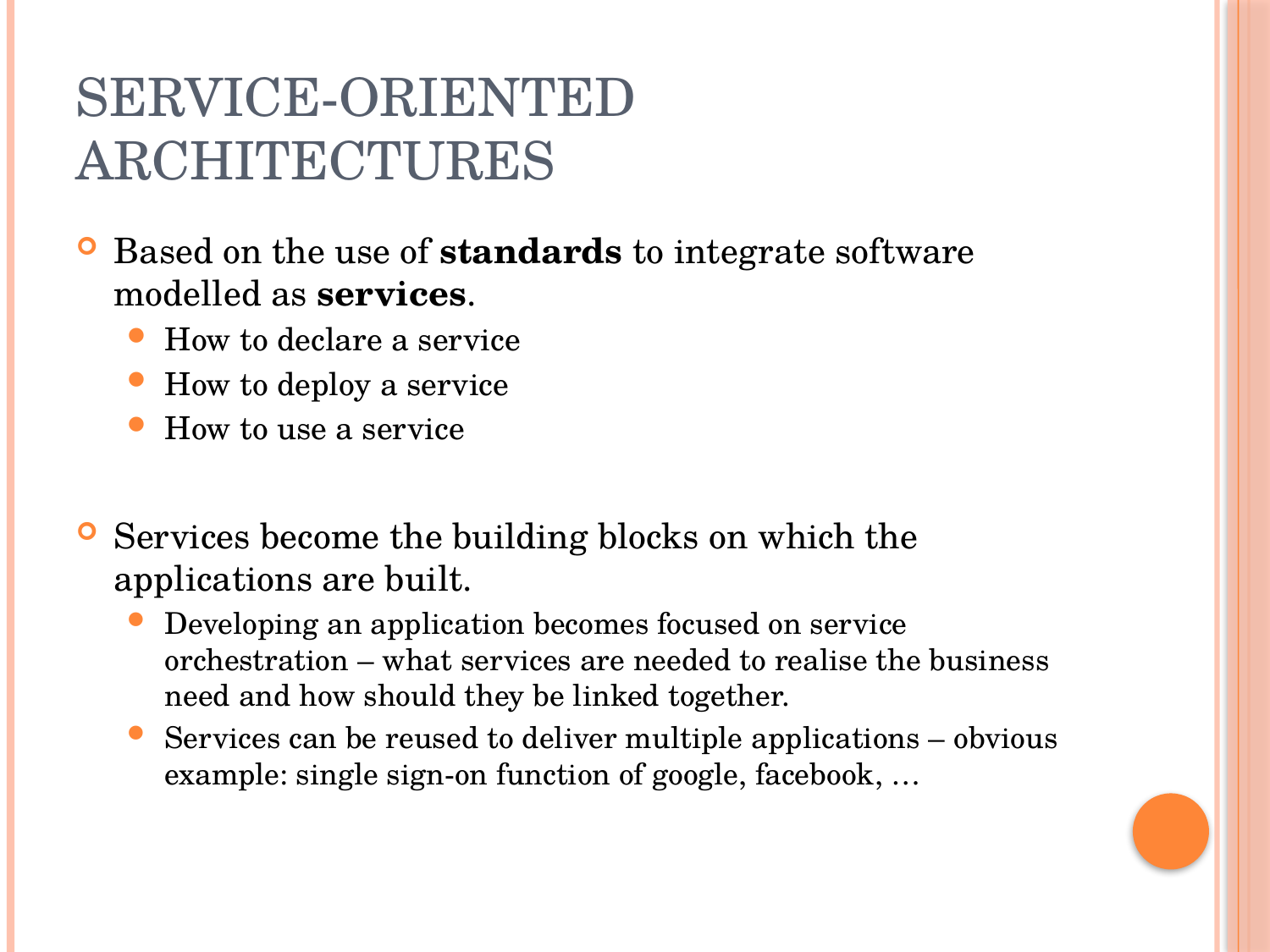

# Service-Oriented Architectures
Based on the use of standards to integrate software modelled as services.
How to declare a service
How to deploy a service
How to use a service

Services become the building blocks on which the applications are built.
Developing an application becomes focused on service orchestration – what services are needed to realise the business need and how should they be linked together.
Services can be reused to deliver multiple applications – obvious example: single sign-on function of google, facebook, …